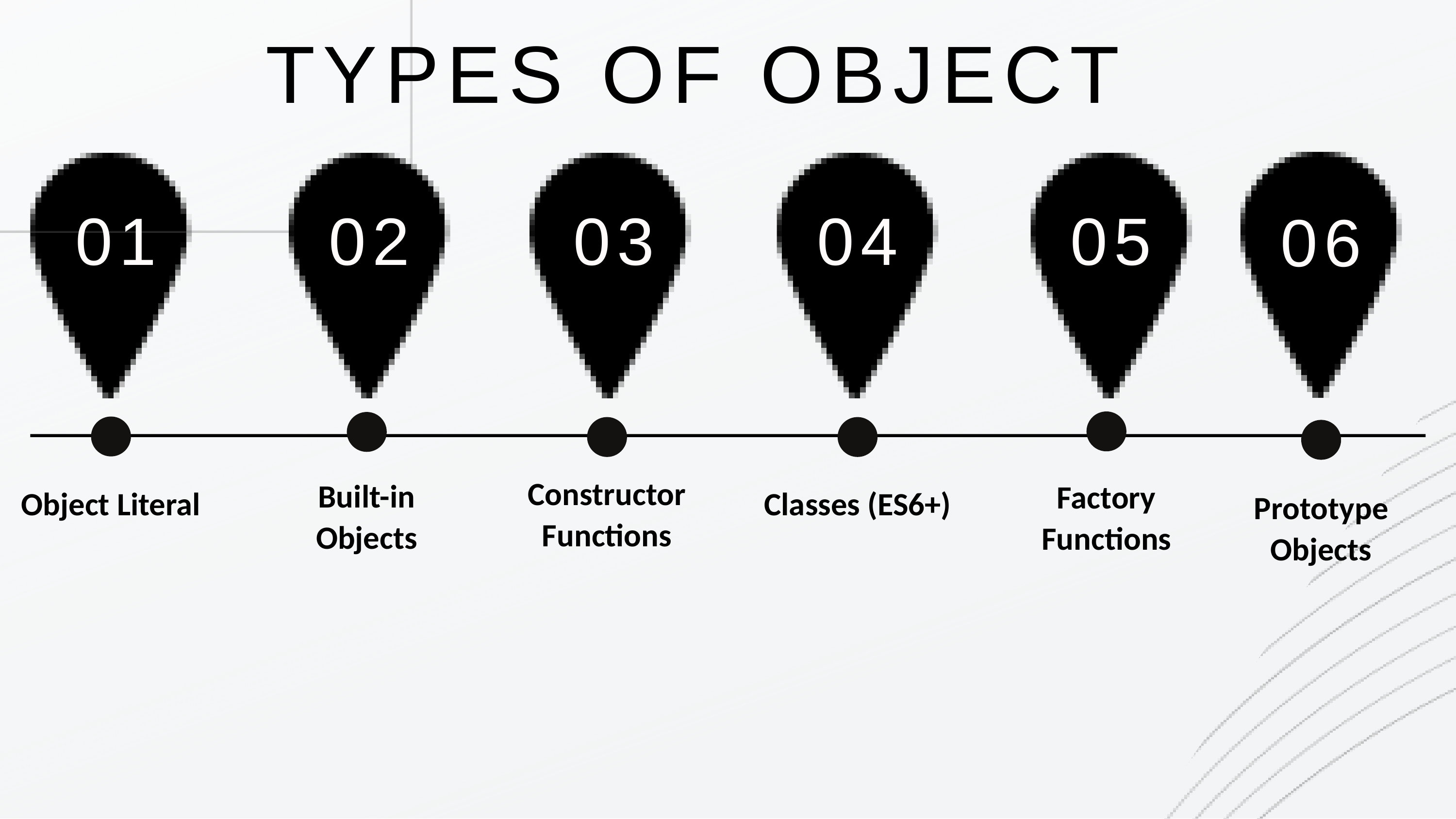

TYPES OF OBJECT

01
02
03
04
05
06

Constructor Functions
Built-in Objects
Factory Functions
Object Literal
Classes (ES6+)
Prototype Objects